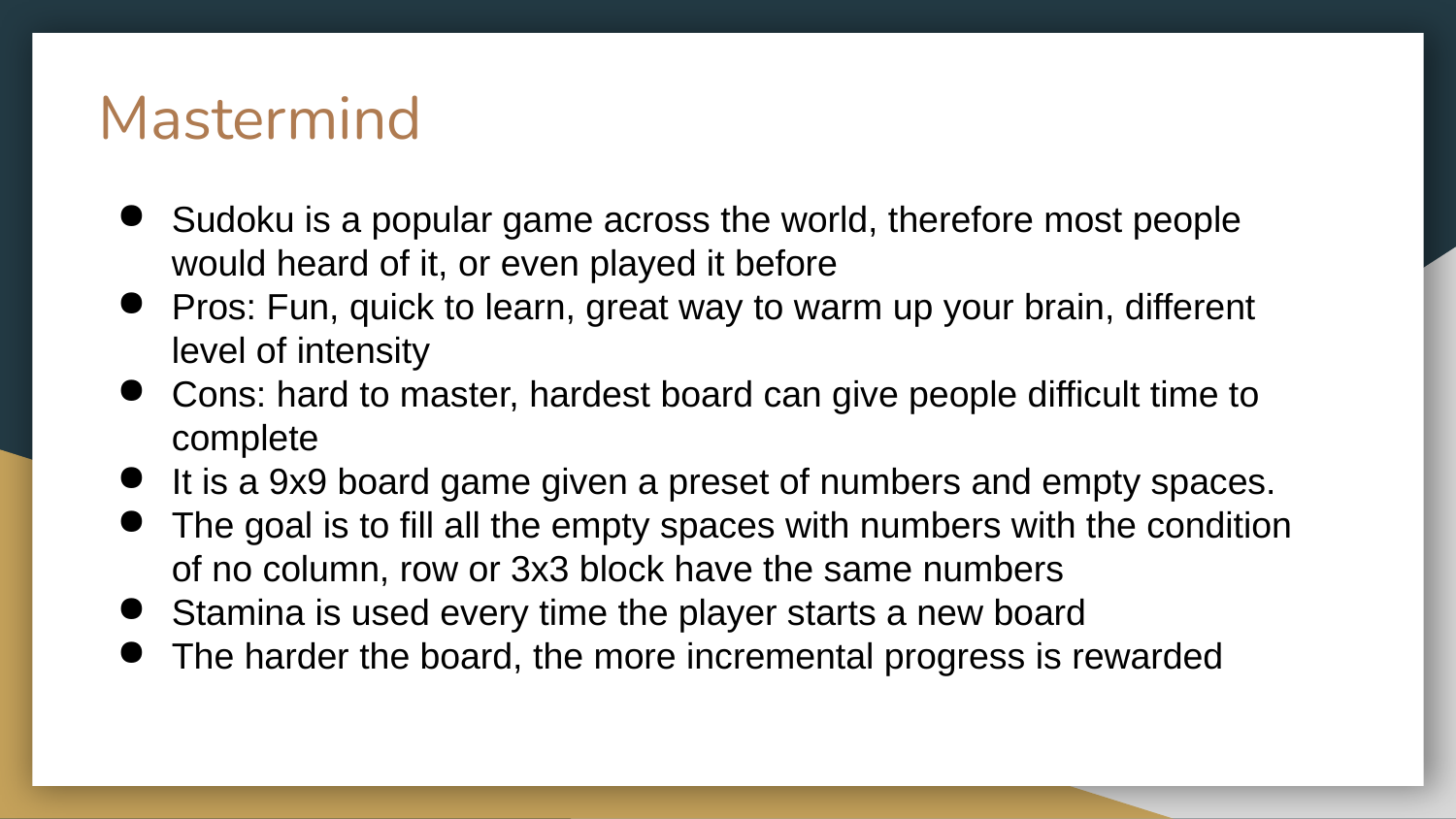

# Mastermind
Sudoku is a popular game across the world, therefore most people would heard of it, or even played it before
Pros: Fun, quick to learn, great way to warm up your brain, different level of intensity
Cons: hard to master, hardest board can give people difficult time to complete
It is a 9x9 board game given a preset of numbers and empty spaces.
The goal is to fill all the empty spaces with numbers with the condition of no column, row or 3x3 block have the same numbers
Stamina is used every time the player starts a new board
The harder the board, the more incremental progress is rewarded